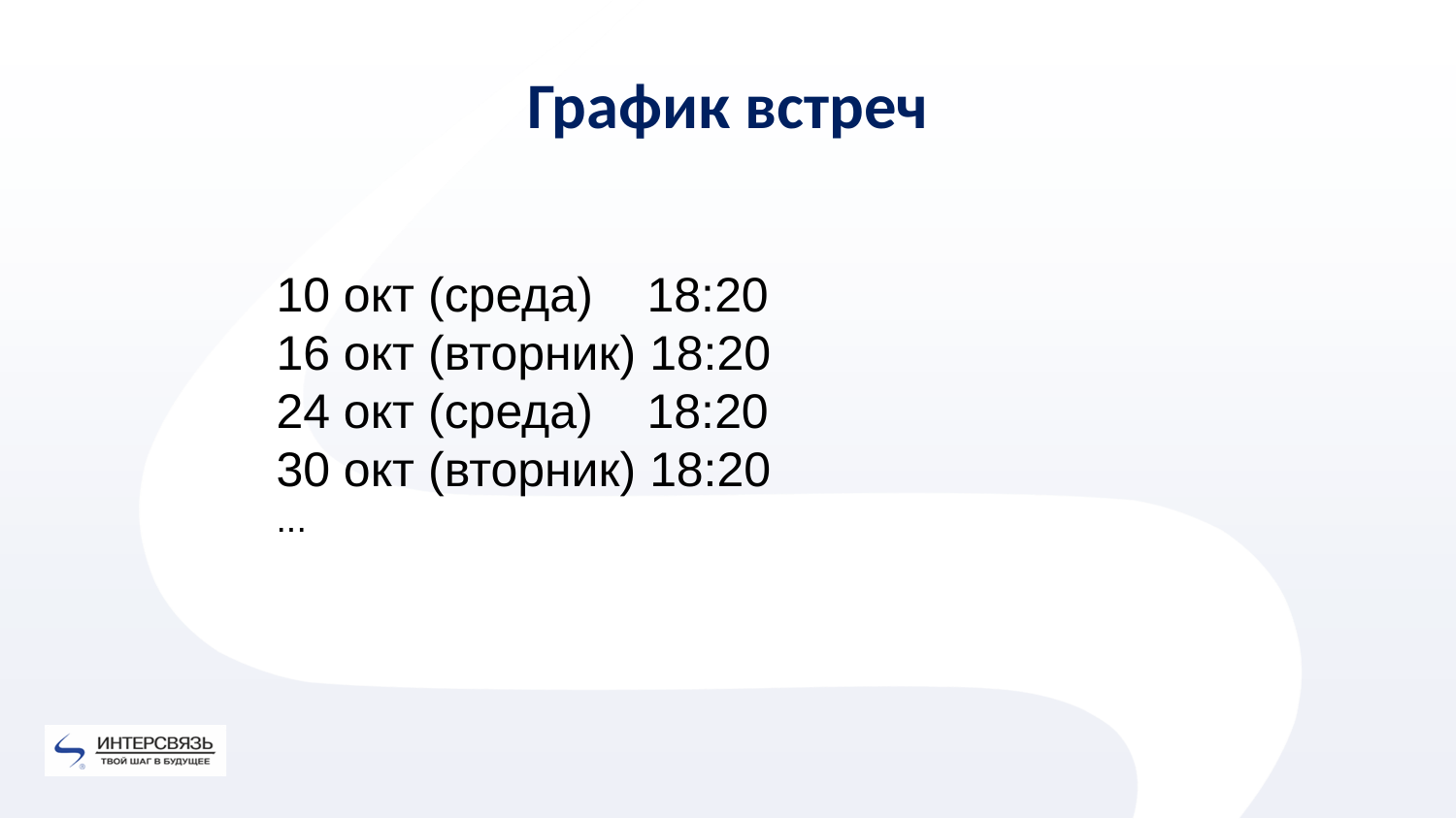

График встреч
10 окт (среда)    18:20
16 окт (вторник) 18:20
24 окт (среда)    18:20
30 окт (вторник) 18:20
...